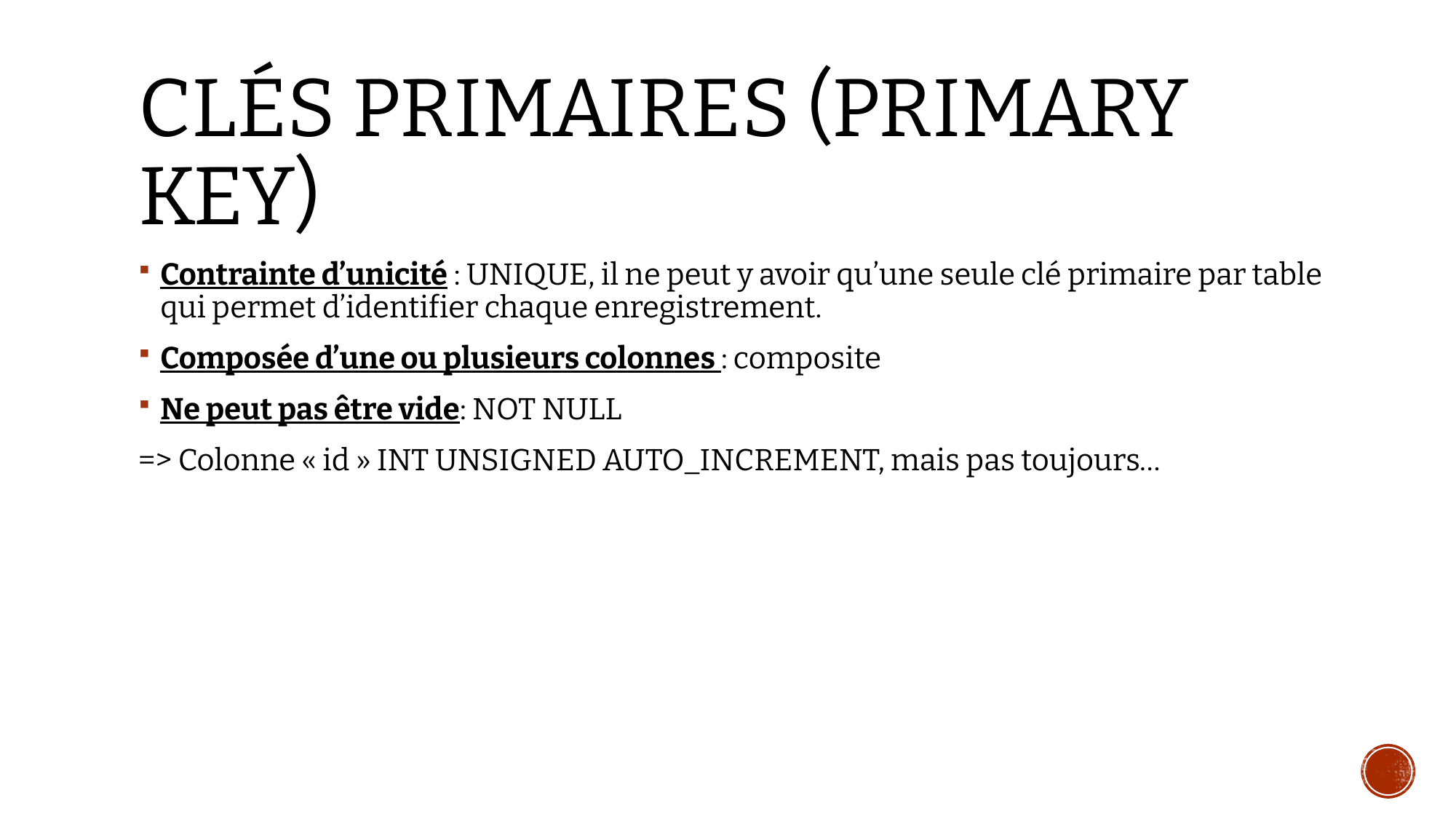

# Clés primaires (Primary key)
Contrainte d’unicité : UNIQUE, il ne peut y avoir qu’une seule clé primaire par table qui permet d’identifier chaque enregistrement.
Composée d’une ou plusieurs colonnes : composite
Ne peut pas être vide: NOT NULL
=> Colonne « id » INT UNSIGNED AUTO_INCREMENT, mais pas toujours…